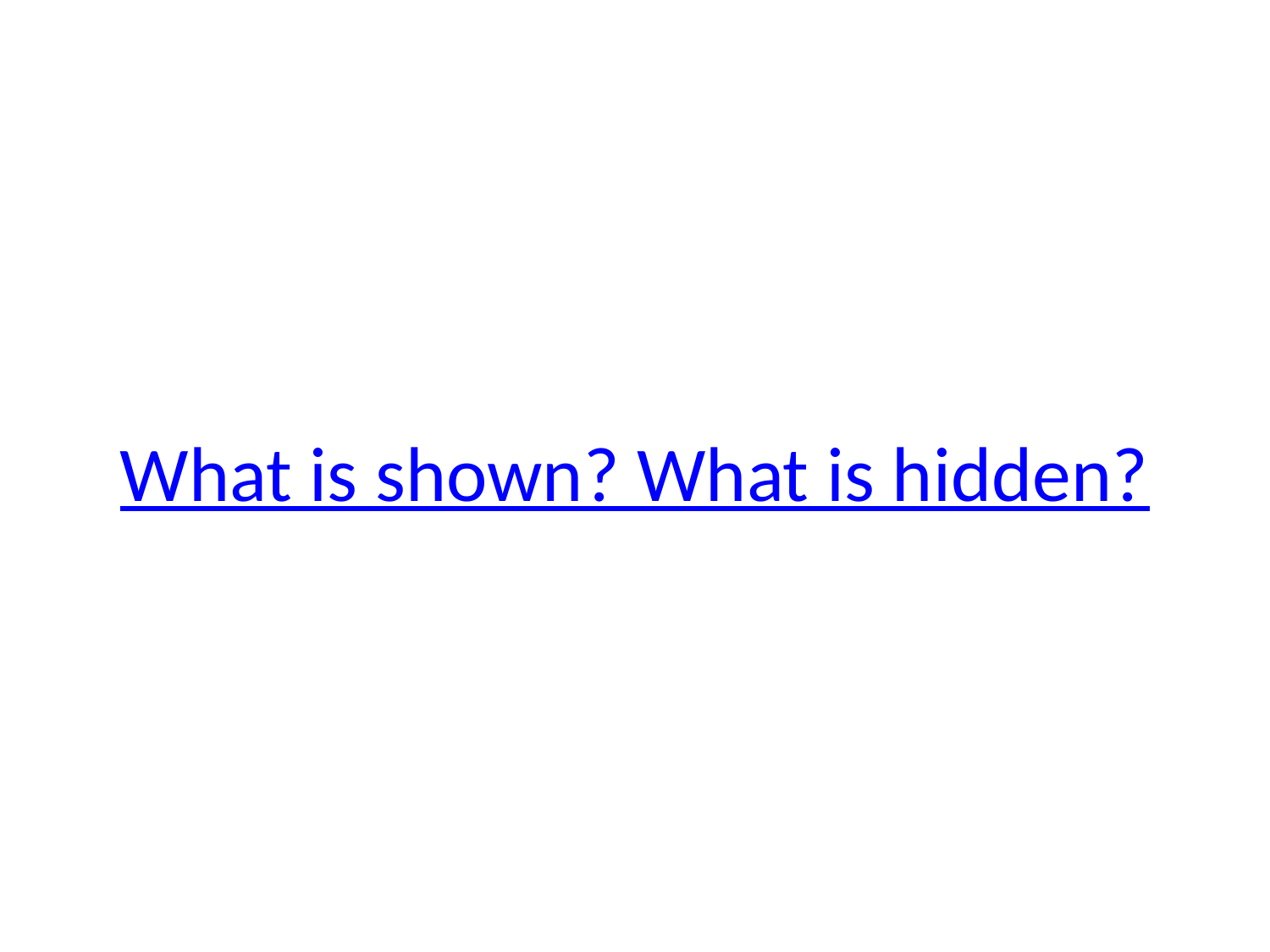

# What is shown? What is hidden?